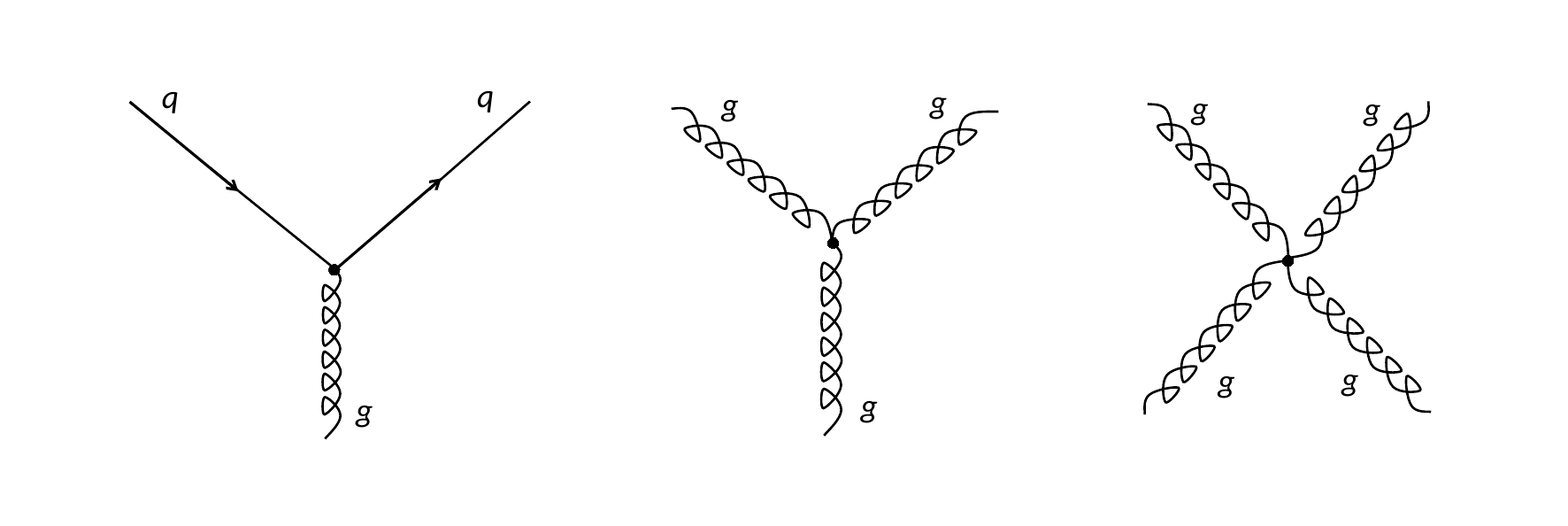

q
q
g
g

g
g

g
g
g
g